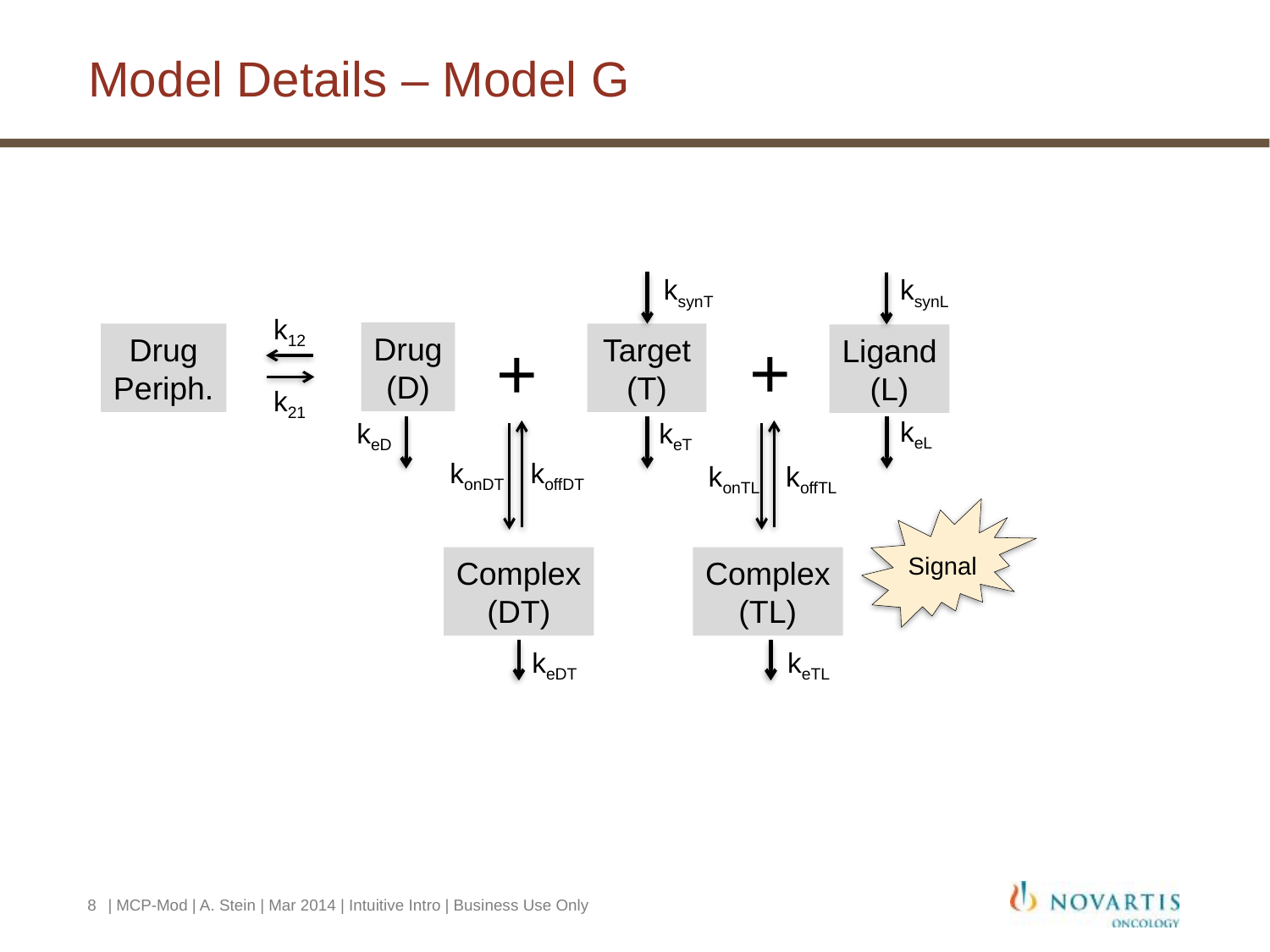

# Model Details – Model G
ksynT
ksynL
k12

k21
+
+
Drug
(D)
Drug
Periph.
Target
(T)
Ligand
(L)
keL
keD
keT
konDT      koffDT
konTL      koffTL
Signal
Complex
(DT)
Complex
(TL)
keDT
keTL
8
| MCP-Mod | A. Stein | Mar 2014 | Intuitive Intro | Business Use Only